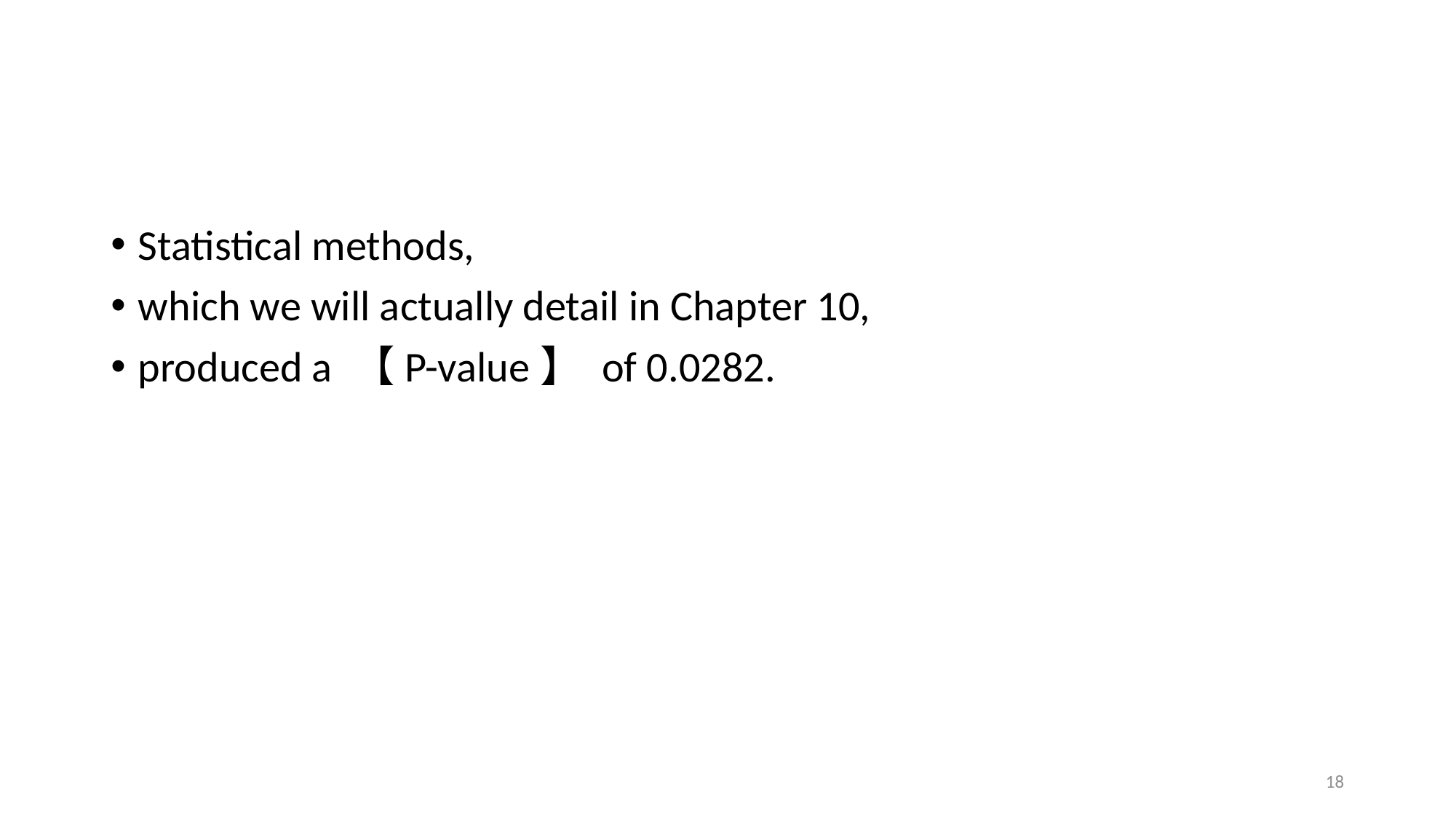

#
Statistical methods,
which we will actually detail in Chapter 10,
produced a 【P-value】 of 0.0282.
18